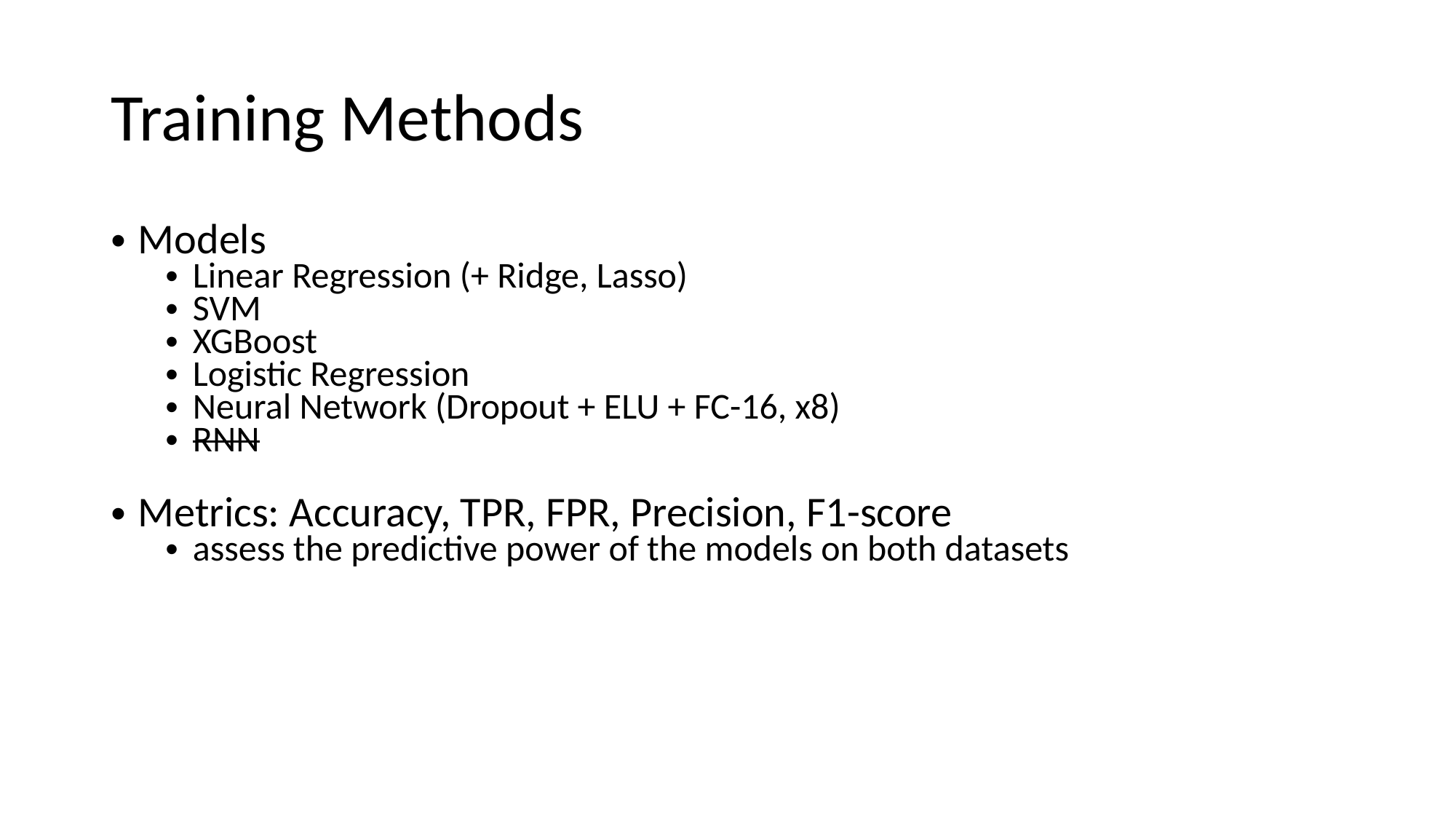

# Training Methods
Models
Linear Regression (+ Ridge, Lasso)
SVM
XGBoost
Logistic Regression
Neural Network (Dropout + ELU + FC-16, x8)
RNN

Metrics: Accuracy, TPR, FPR, Precision, F1-score
assess the predictive power of the models on both datasets